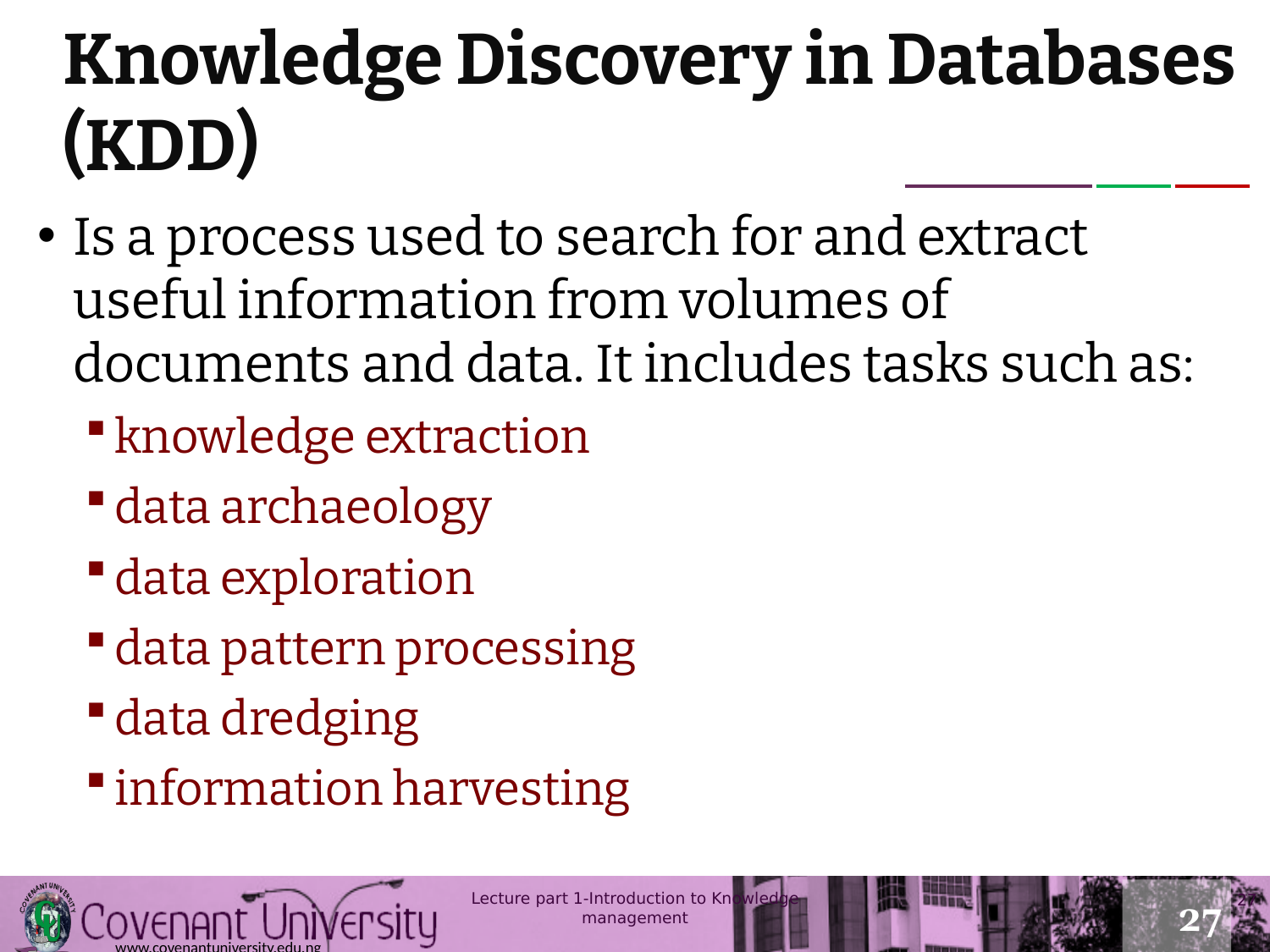

# Knowledge Discovery in Databases (KDD)
Is a process used to search for and extract useful information from volumes of documents and data. It includes tasks such as:
knowledge extraction
data archaeology
data exploration
data pattern processing
data dredging
information harvesting

27
Lecture part 1-Introduction to Knowledge management